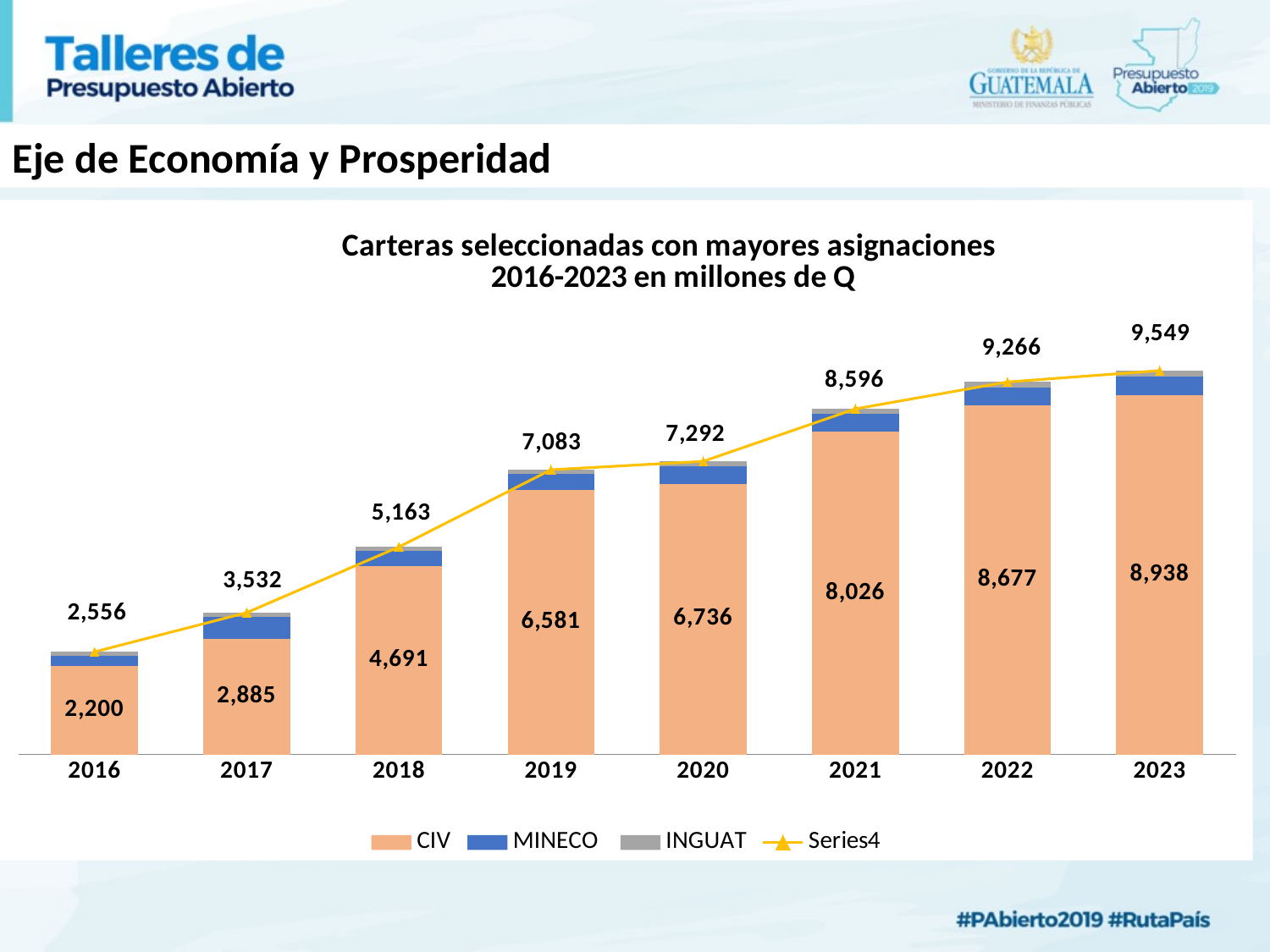

Eje de Economía y Prosperidad

### Chart: Carteras seleccionadas con mayores asignaciones
2016-2023 en millones de Q

| Category | CIV | MINECO  | INGUAT |  |
|---|---|---|---|---|
| 2016.0 | 2199.525781029999 | 261.4275174499998 | 94.57162595 | 2555.524924429998 |
| 2017.0 | 2885.48904475 | 546.3708767900001 | 99.75147182999999 | 3531.611393370001 |
| 2018.0 | 4691.142764 | 377.638727 | 94.06395 | 5162.845441 |
| 2019.0 | 6581.394 | 391.868 | 110.113 | 7083.375000000001 |
| 2020.0 | 6735.675 | 437.7239999999998 | 118.765 | 7292.164000000001 |
| 2021.0 | 8026.25791 | 441.9789999999998 | 128.244 | 8596.480909999995 |
| 2022.0 | 8677.355999999989 | 450.232 | 138.615 | 9266.202999999996 |
| 2023.0 | 8937.792999999996 | 460.9859999999998 | 149.943 | 9548.721999999996 |